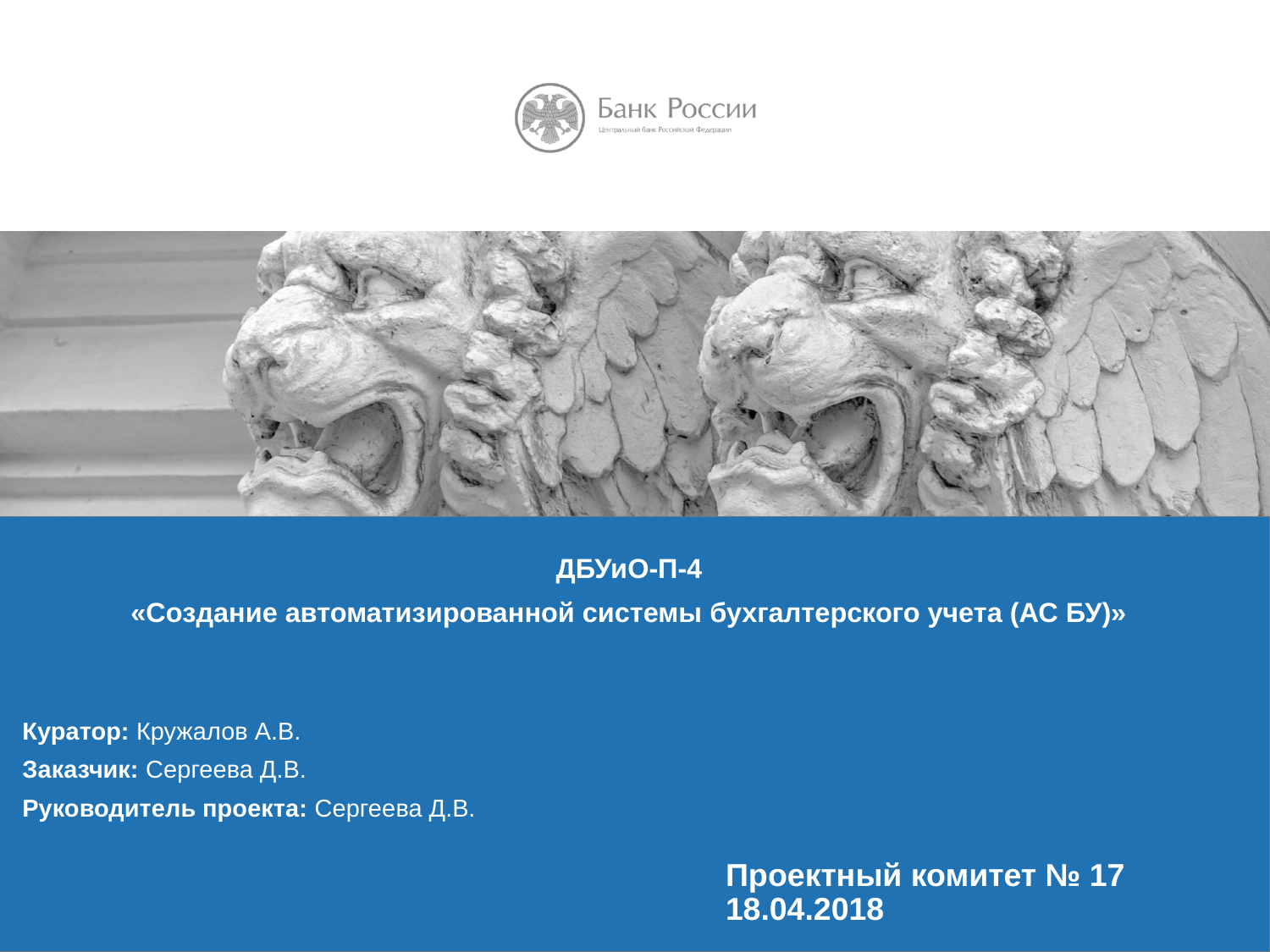

ДБУиО-П-4
«Создание автоматизированной системы бухгалтерского учета (АС БУ)»

Куратор: Кружалов А.В.
Заказчик: Сергеева Д.В.
Руководитель проекта: Сергеева Д.В.
# Проектный комитет № 17 18.04.2018